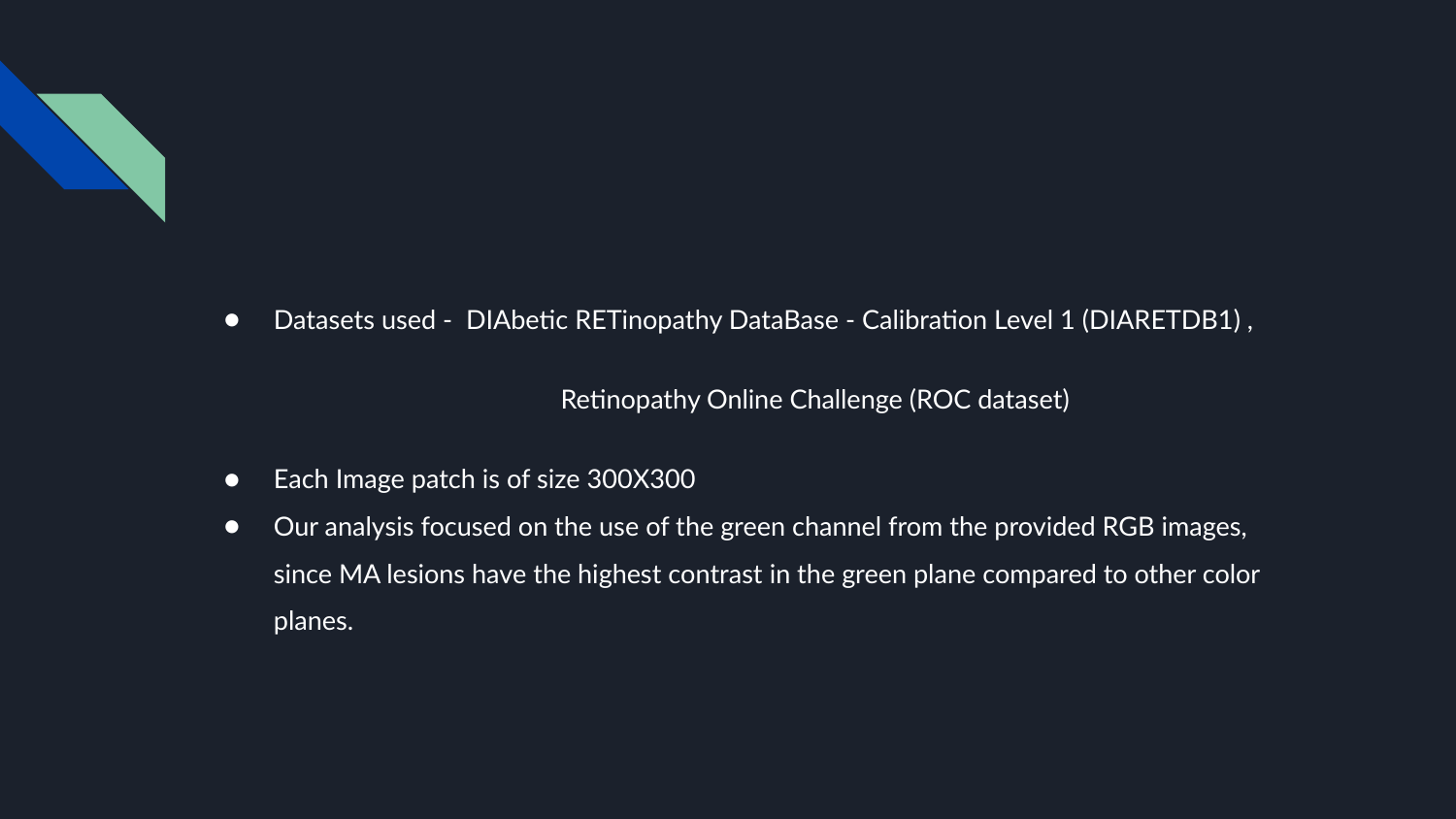

Datasets used -  DIAbetic RETinopathy DataBase - Calibration Level 1 (DIARETDB1) ,
                                                     Retinopathy Online Challenge (ROC dataset)
Each Image patch is of size 300X300
Our analysis focused on the use of the green channel from the provided RGB images, since MA lesions have the highest contrast in the green plane compared to other color planes.